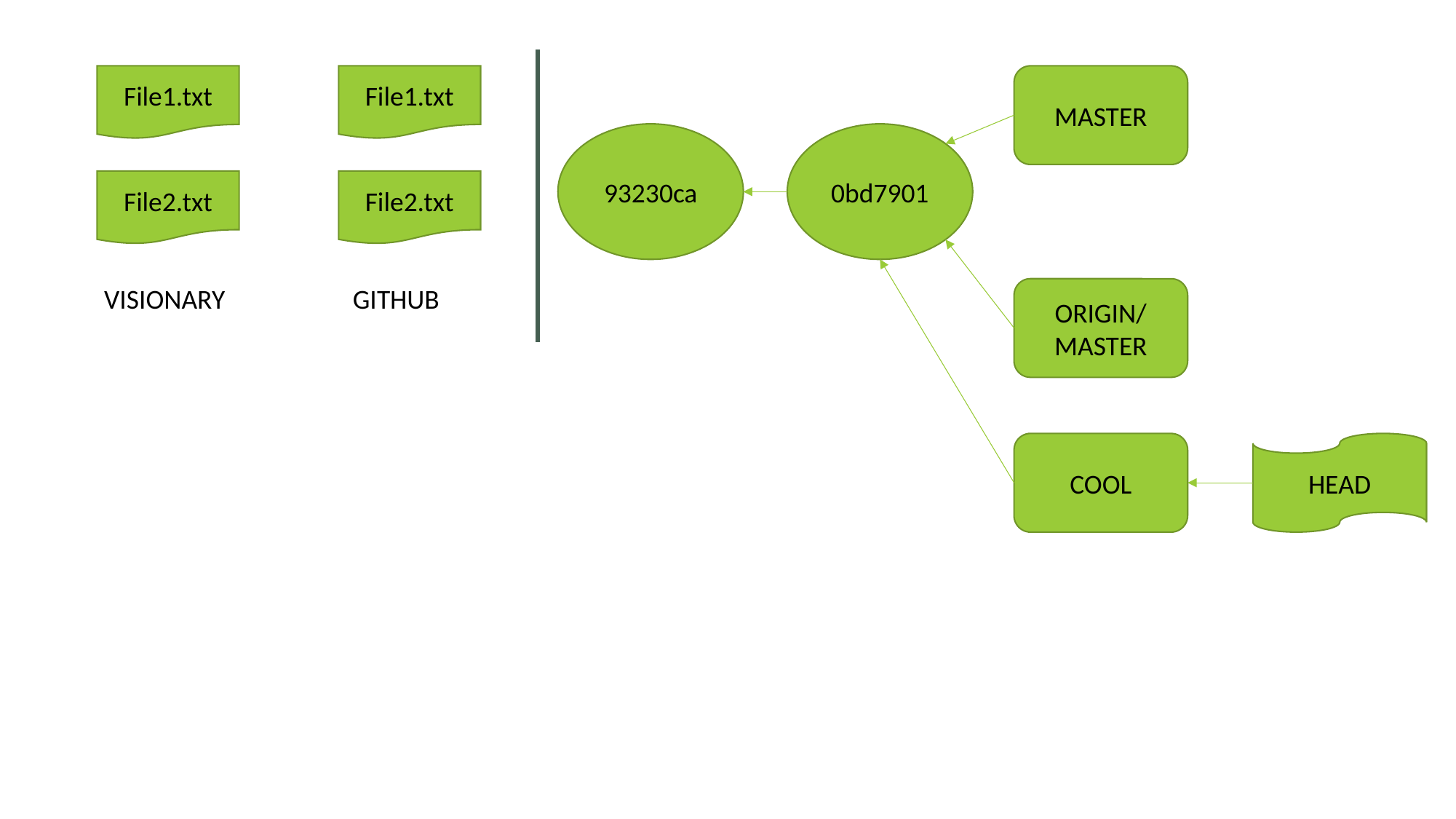

File1.txt
File1.txt
MASTER
93230ca
0bd7901
File2.txt
File2.txt
VISIONARY
GITHUB
ORIGIN/
MASTER
HEAD
COOL